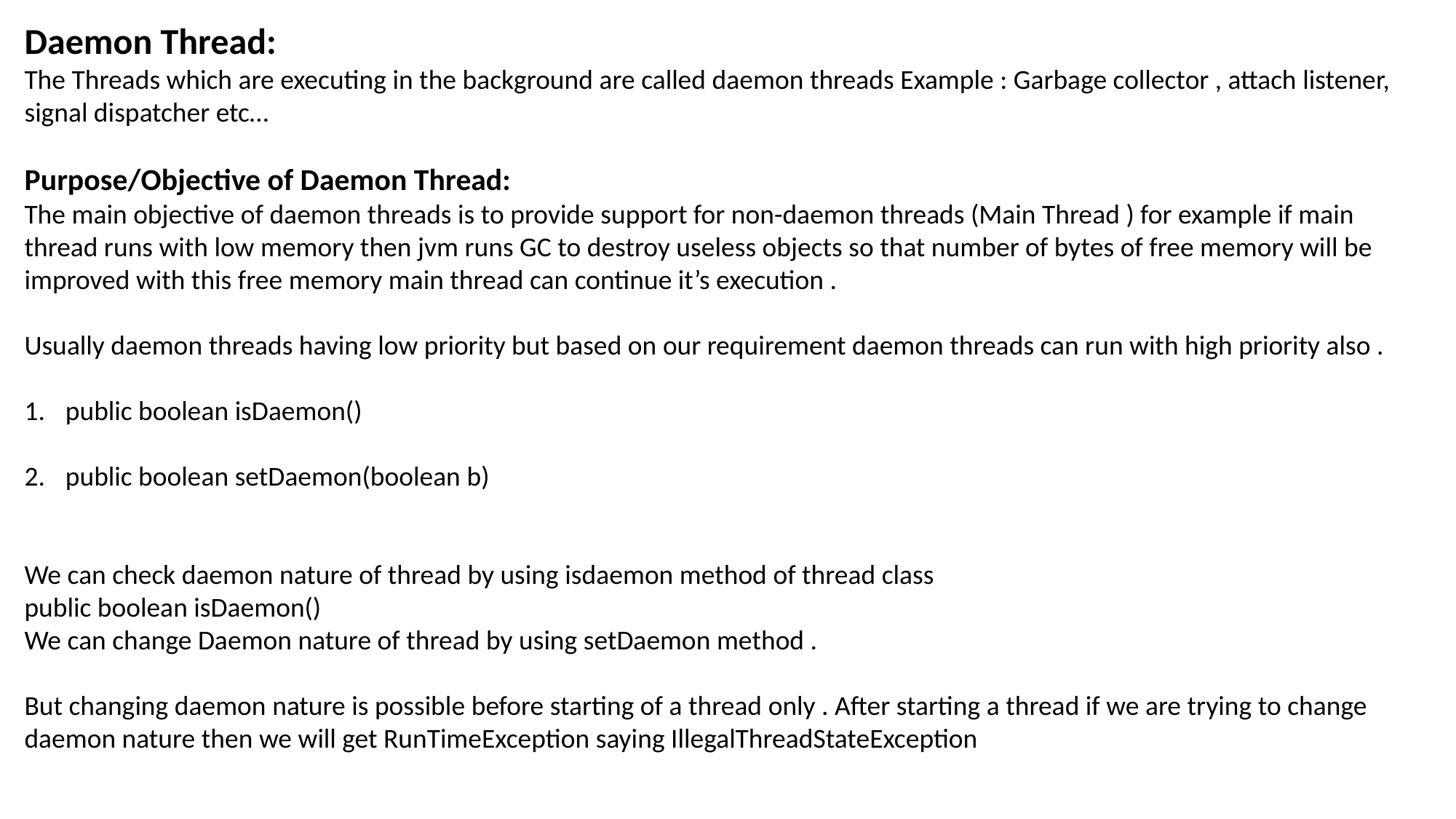

Daemon Thread:
The Threads which are executing in the background are called daemon threads Example : Garbage collector , attach listener, signal dispatcher etc…

Purpose/Objective of Daemon Thread:
The main objective of daemon threads is to provide support for non-daemon threads (Main Thread ) for example if main thread runs with low memory then jvm runs GC to destroy useless objects so that number of bytes of free memory will be improved with this free memory main thread can continue it’s execution .
Usually daemon threads having low priority but based on our requirement daemon threads can run with high priority also .

public boolean isDaemon()

public boolean setDaemon(boolean b)

We can check daemon nature of thread by using isdaemon method of thread class
public boolean isDaemon()
We can change Daemon nature of thread by using setDaemon method .

But changing daemon nature is possible before starting of a thread only . After starting a thread if we are trying to change daemon nature then we will get RunTimeException saying IllegalThreadStateException